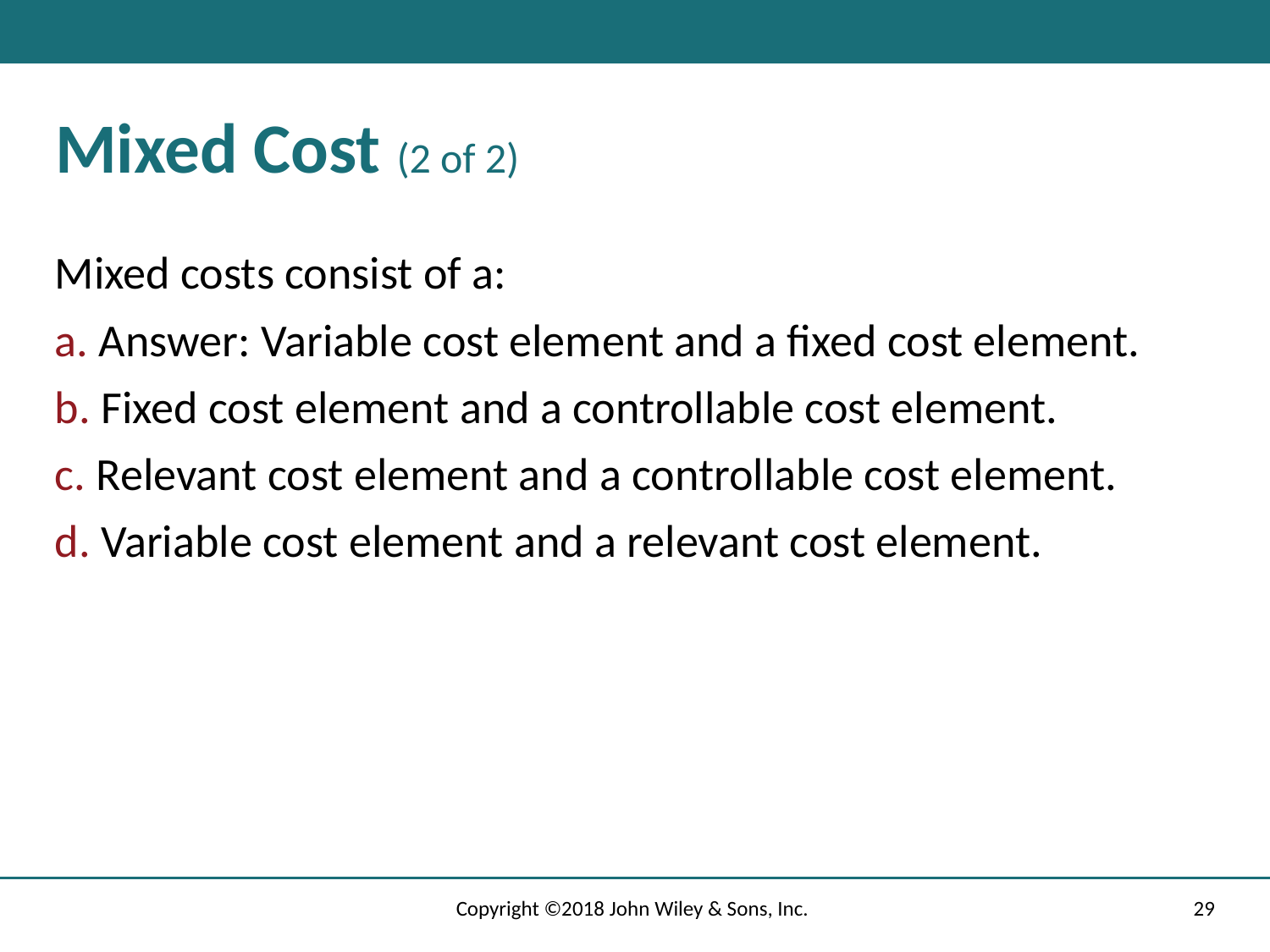

# Mixed Cost (2 of 2)
Mixed costs consist of a:
a. Answer: Variable cost element and a fixed cost element.
b. Fixed cost element and a controllable cost element.
c. Relevant cost element and a controllable cost element.
d. Variable cost element and a relevant cost element.
Copyright ©2018 John Wiley & Sons, Inc.
29